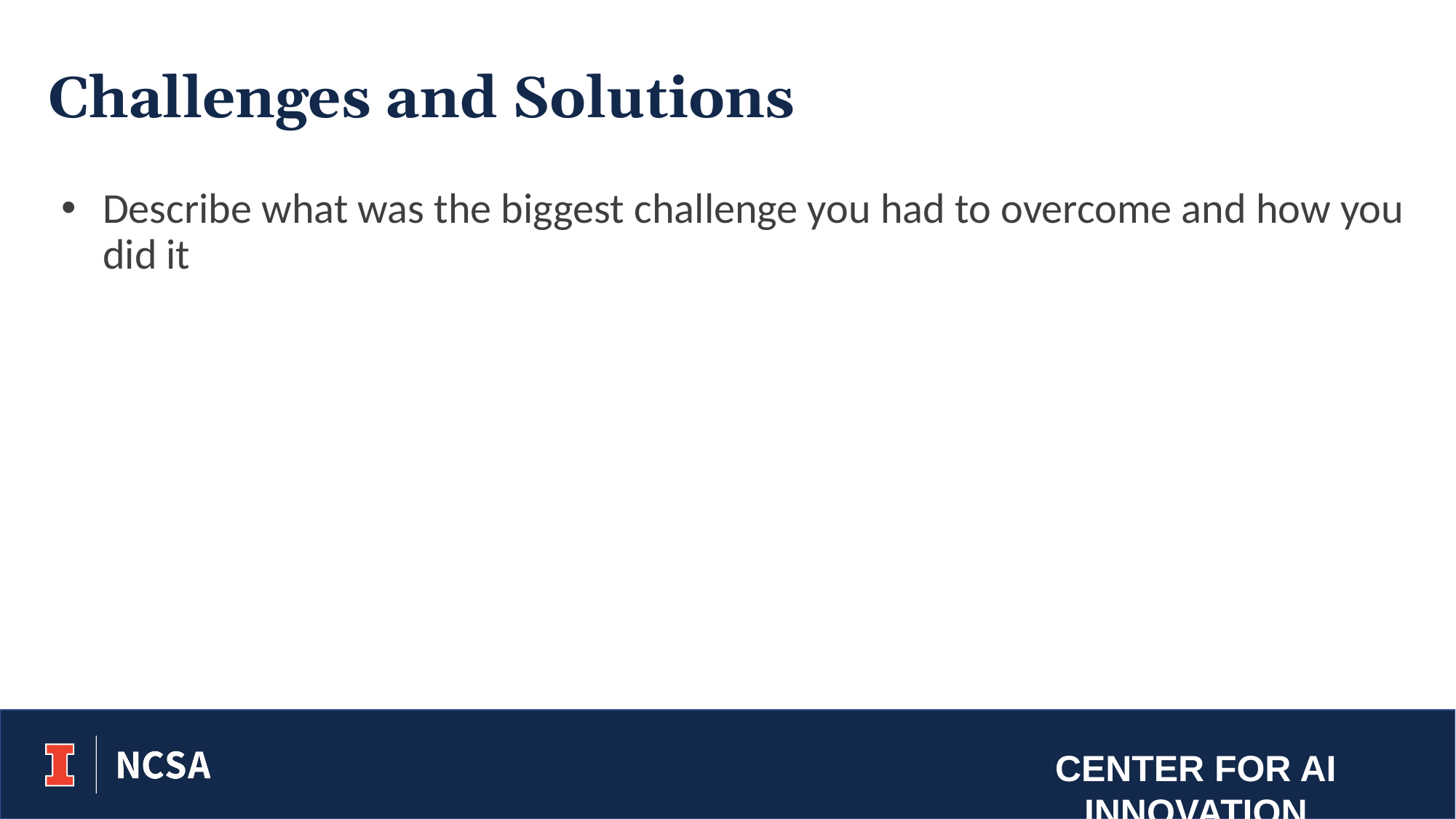

# Challenges and Solutions
Describe what was the biggest challenge you had to overcome and how you did it

Center for AI Innovation